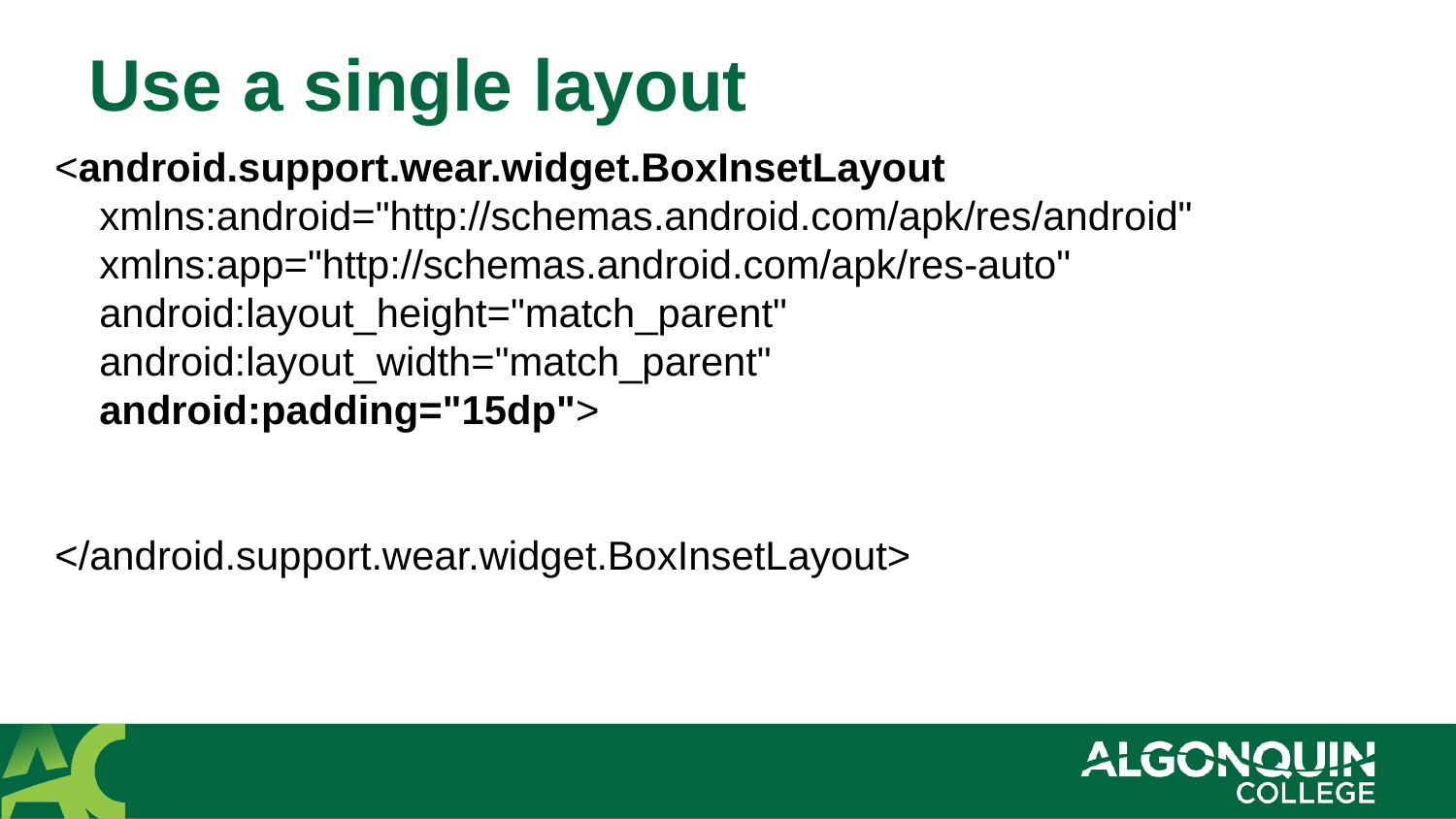

# Use a single layout
<android.support.wear.widget.BoxInsetLayout
    xmlns:android="http://schemas.android.com/apk/res/android"
    xmlns:app="http://schemas.android.com/apk/res-auto"
    android:layout_height="match_parent"
    android:layout_width="match_parent"
    android:padding="15dp">
   
</android.support.wear.widget.BoxInsetLayout>